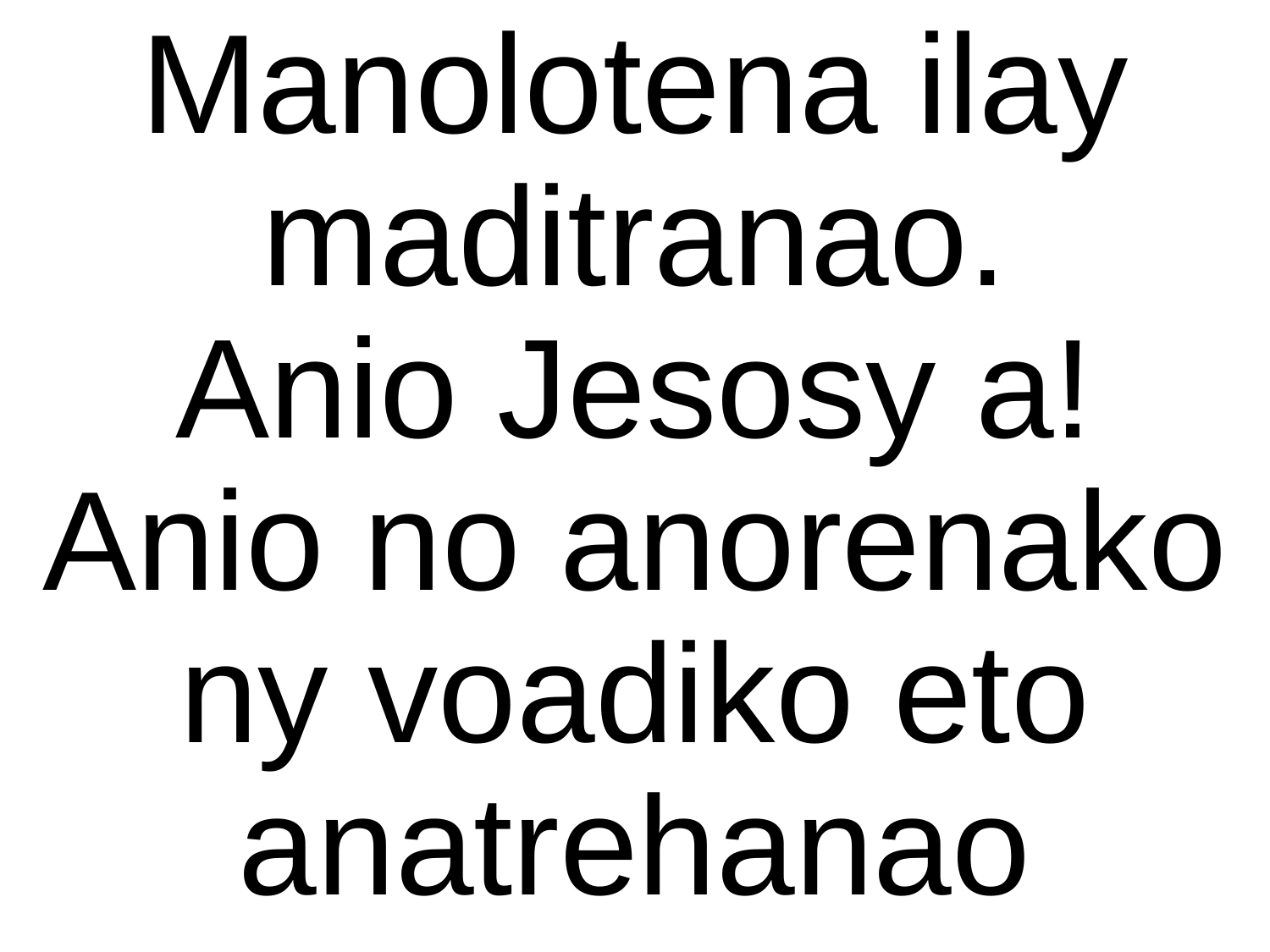

# Manolotena ilay maditranao. Anio Jesosy a! Anio no anorenako ny voadiko eto anatrehanao